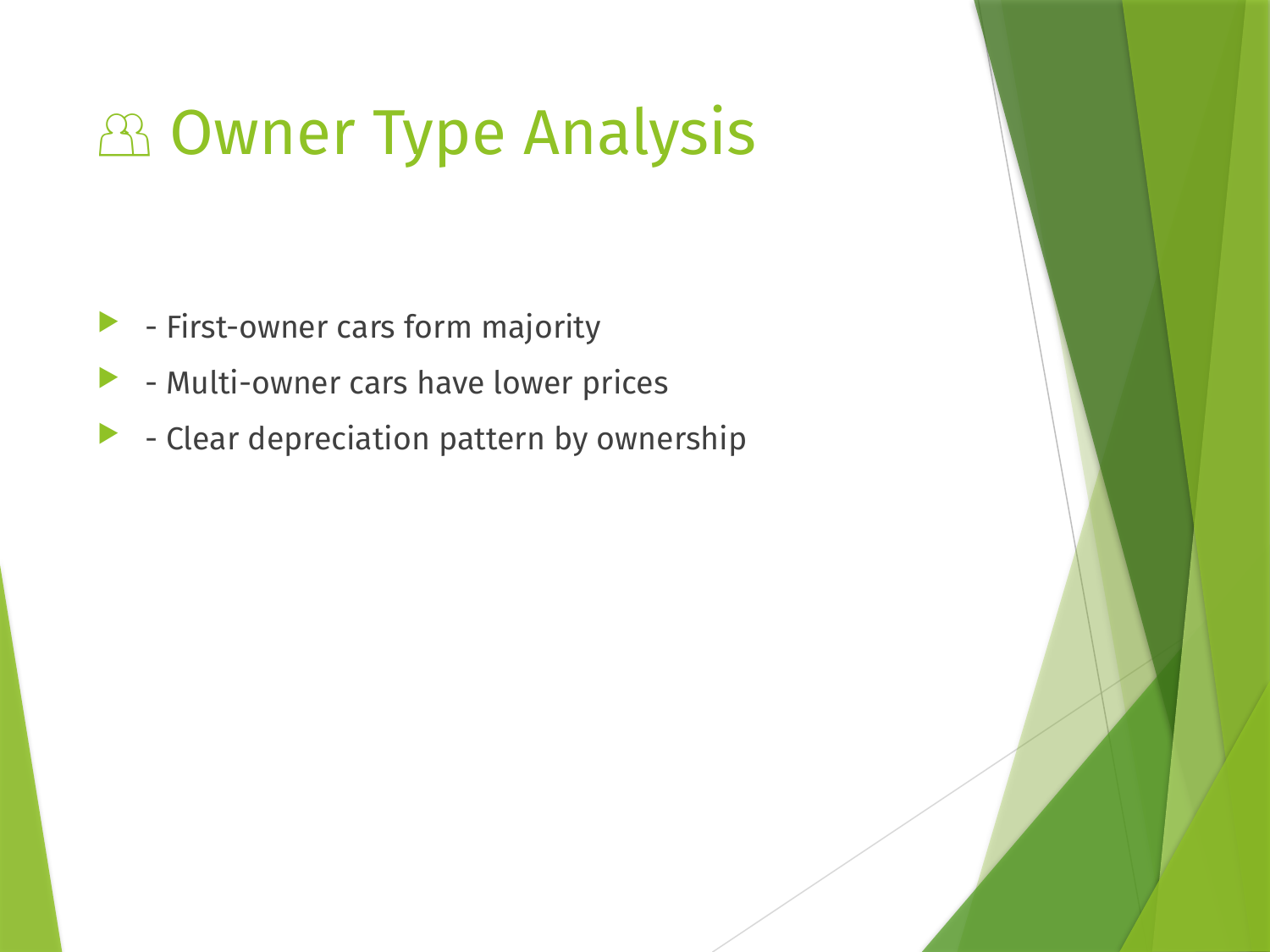

# 👥 Owner Type Analysis
- First-owner cars form majority
- Multi-owner cars have lower prices
- Clear depreciation pattern by ownership